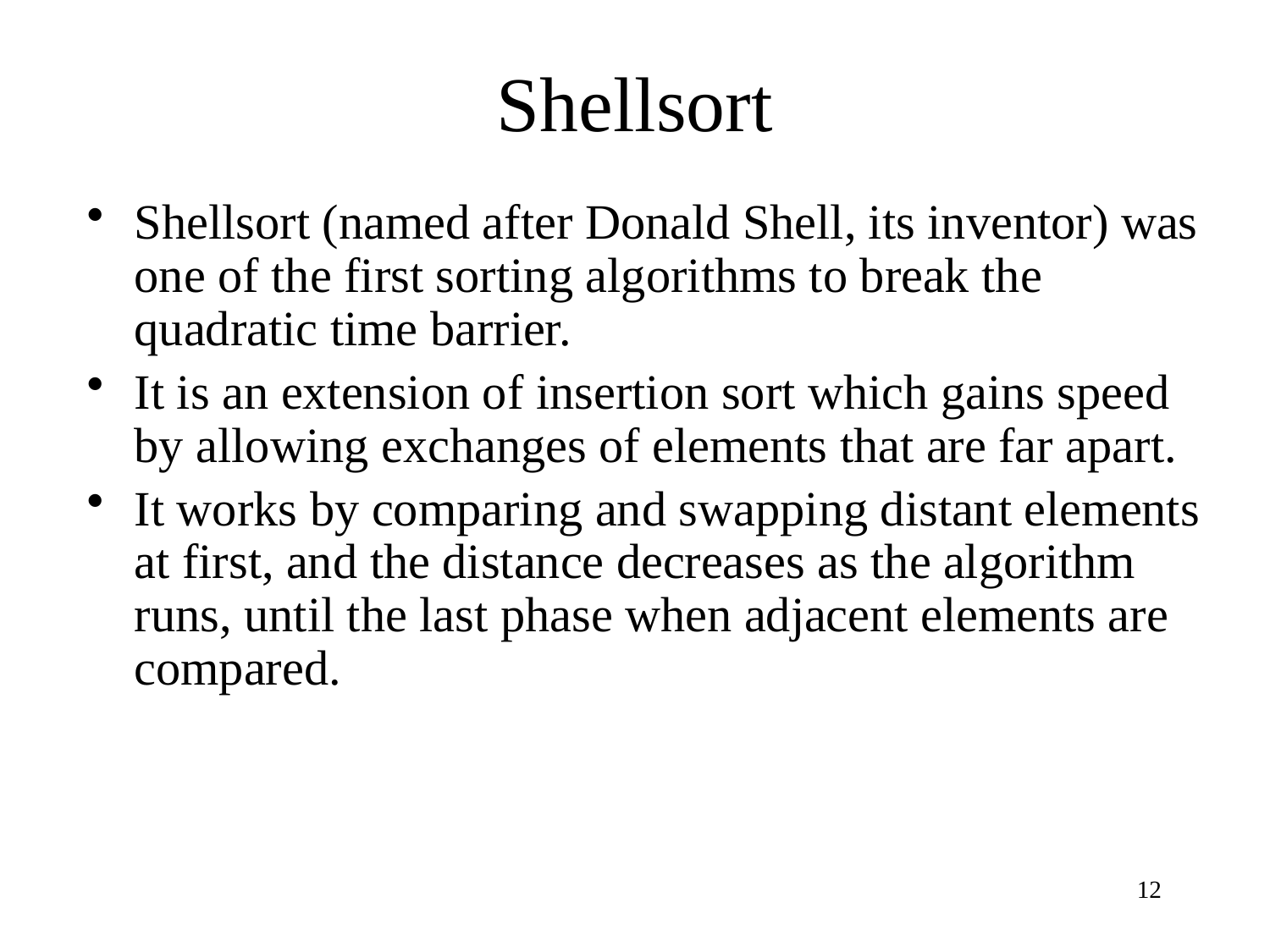

# Shellsort
Shellsort (named after Donald Shell, its inventor) was one of the first sorting algorithms to break the quadratic time barrier.
It is an extension of insertion sort which gains speed by allowing exchanges of elements that are far apart.
It works by comparing and swapping distant elements at first, and the distance decreases as the algorithm runs, until the last phase when adjacent elements are compared.
12